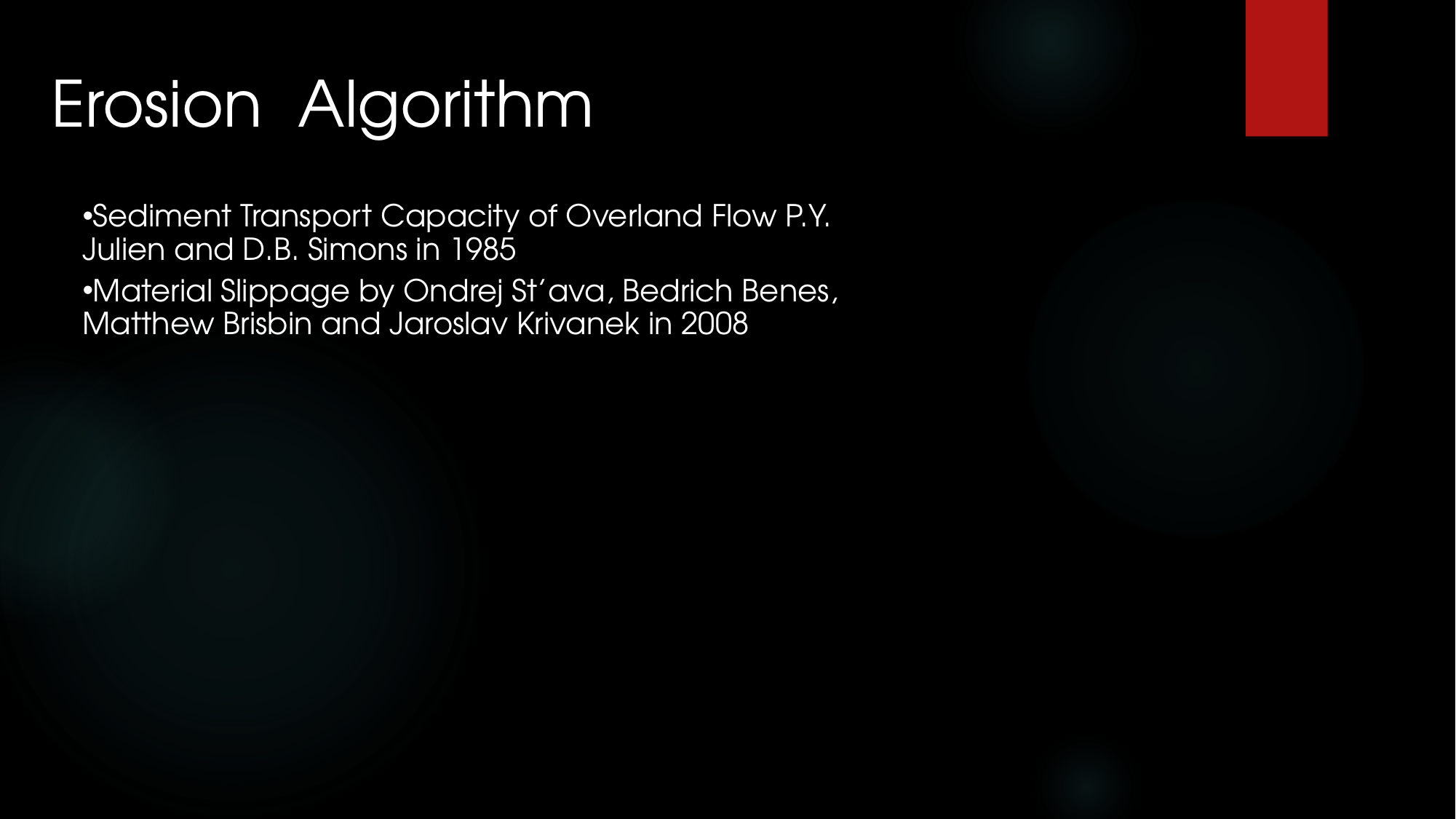

# Erosion  Algorithm
Sediment Transport Capacity of Overland Flow P.Y. Julien and D.B. Simons in 1985
Material Slippage by Ondrej St’ava, Bedrich Benes, Matthew Brisbin and Jaroslav Krivanek in 2008